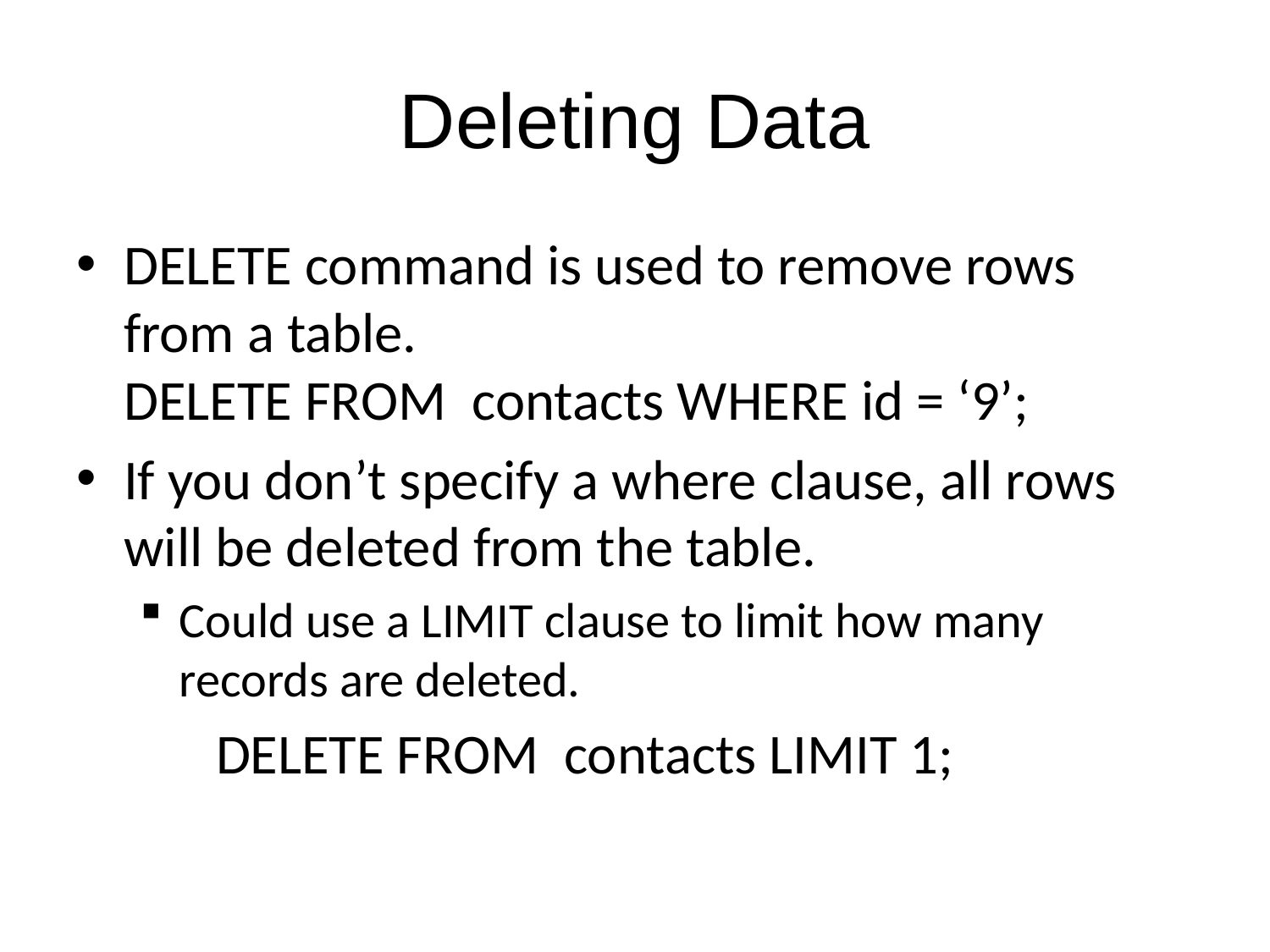

# Deleting Data
DELETE command is used to remove rows from a table.
DELETE FROM  contacts WHERE id = ‘9’;
If you don’t specify a where clause, all rows will be deleted from the table.
Could use a LIMIT clause to limit how many records are deleted.
	 DELETE FROM  contacts LIMIT 1;